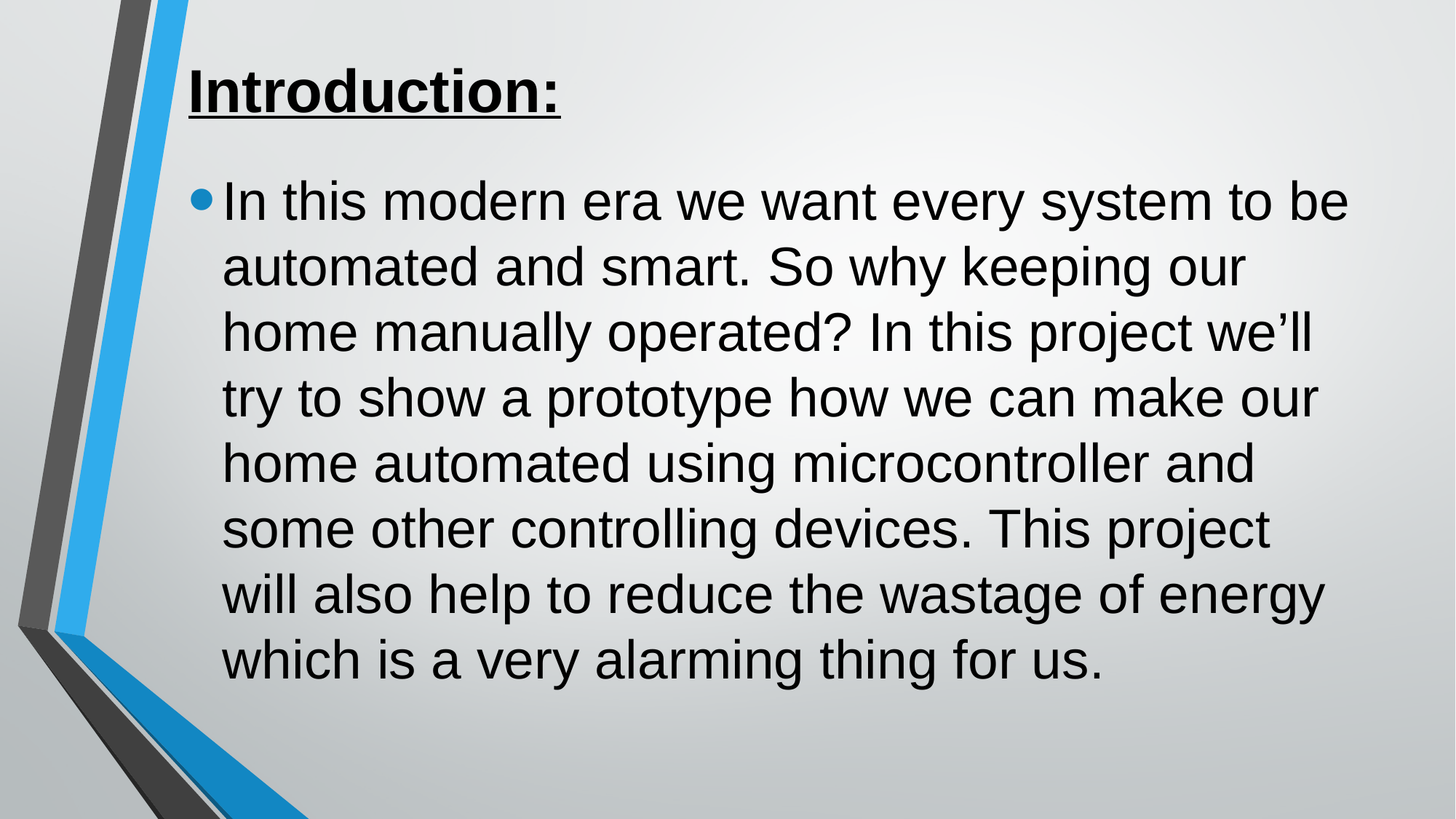

# Introduction:
In this modern era we want every system to be automated and smart. So why keeping our home manually operated? In this project we’ll try to show a prototype how we can make our home automated using microcontroller and some other controlling devices. This project will also help to reduce the wastage of energy which is a very alarming thing for us.